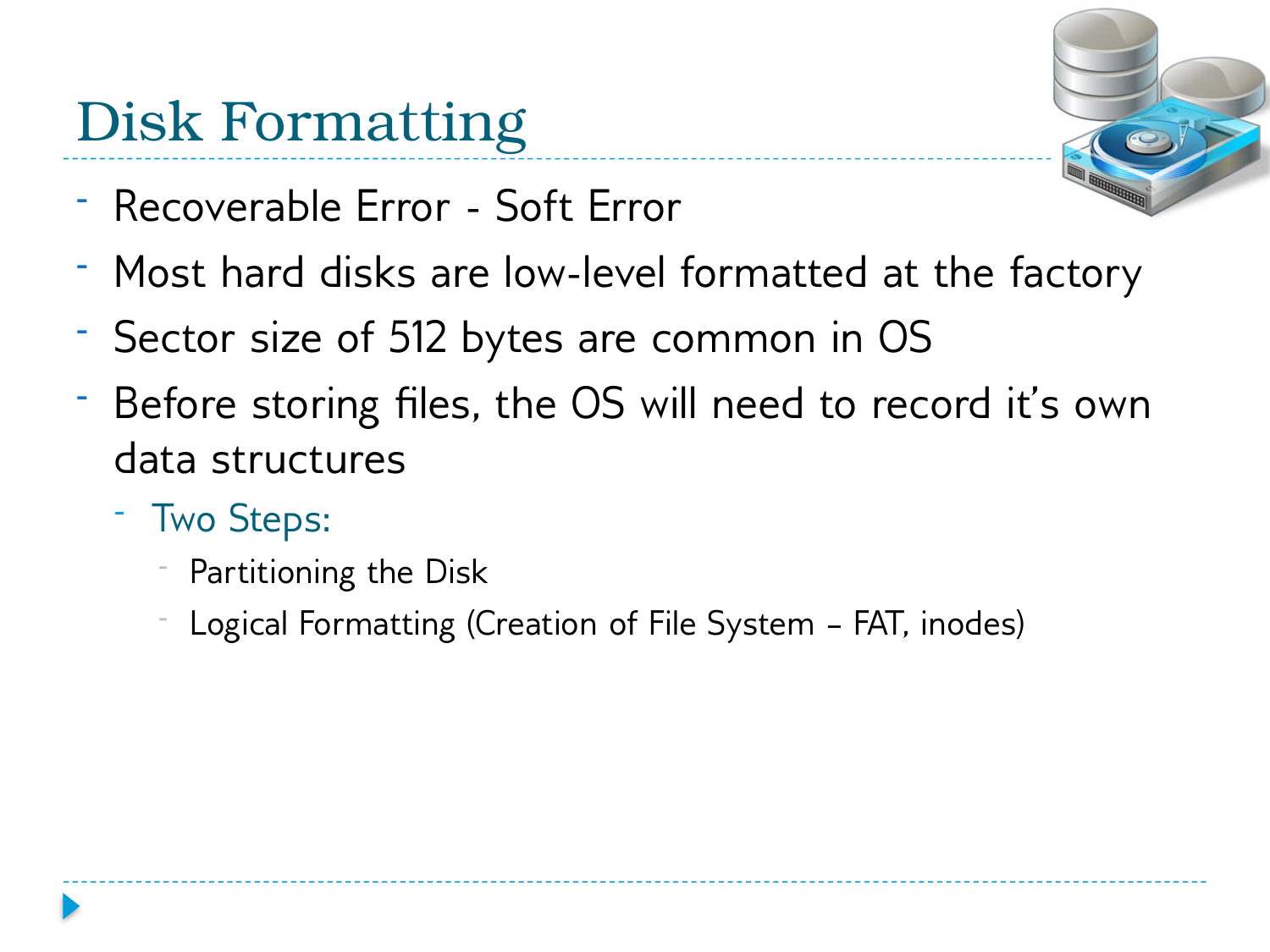

# Disk Formatting
Recoverable Error - Soft Error
Most hard disks are low-level formatted at the factory
Sector size of 512 bytes are common in OS
Before storing files, the OS will need to record it’s own data structures
Two Steps:
Partitioning the Disk
Logical Formatting (Creation of File System – FAT, inodes)